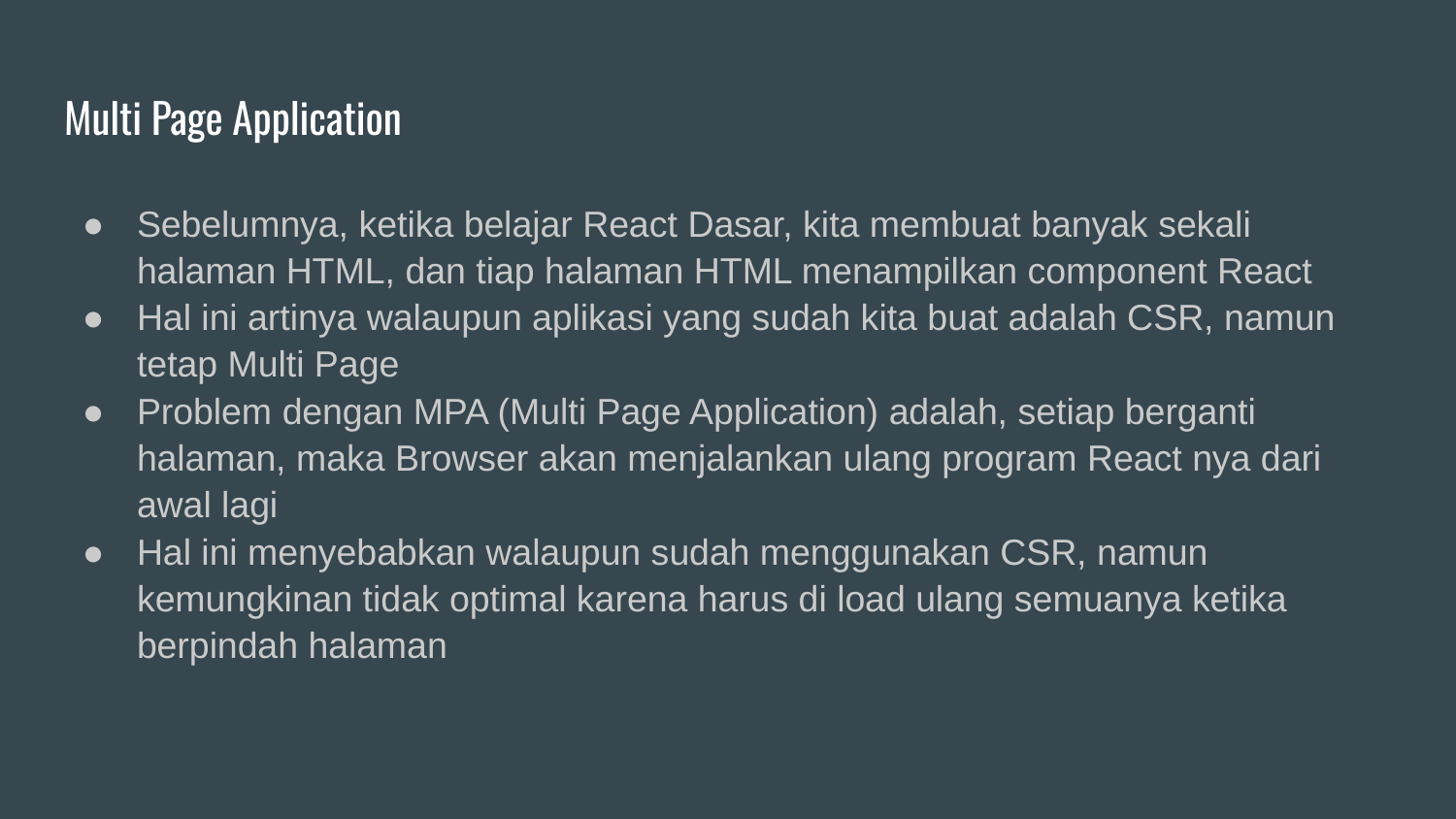

# Multi Page Application
Sebelumnya, ketika belajar React Dasar, kita membuat banyak sekali halaman HTML, dan tiap halaman HTML menampilkan component React
Hal ini artinya walaupun aplikasi yang sudah kita buat adalah CSR, namun tetap Multi Page
Problem dengan MPA (Multi Page Application) adalah, setiap berganti halaman, maka Browser akan menjalankan ulang program React nya dari awal lagi
Hal ini menyebabkan walaupun sudah menggunakan CSR, namun kemungkinan tidak optimal karena harus di load ulang semuanya ketika berpindah halaman